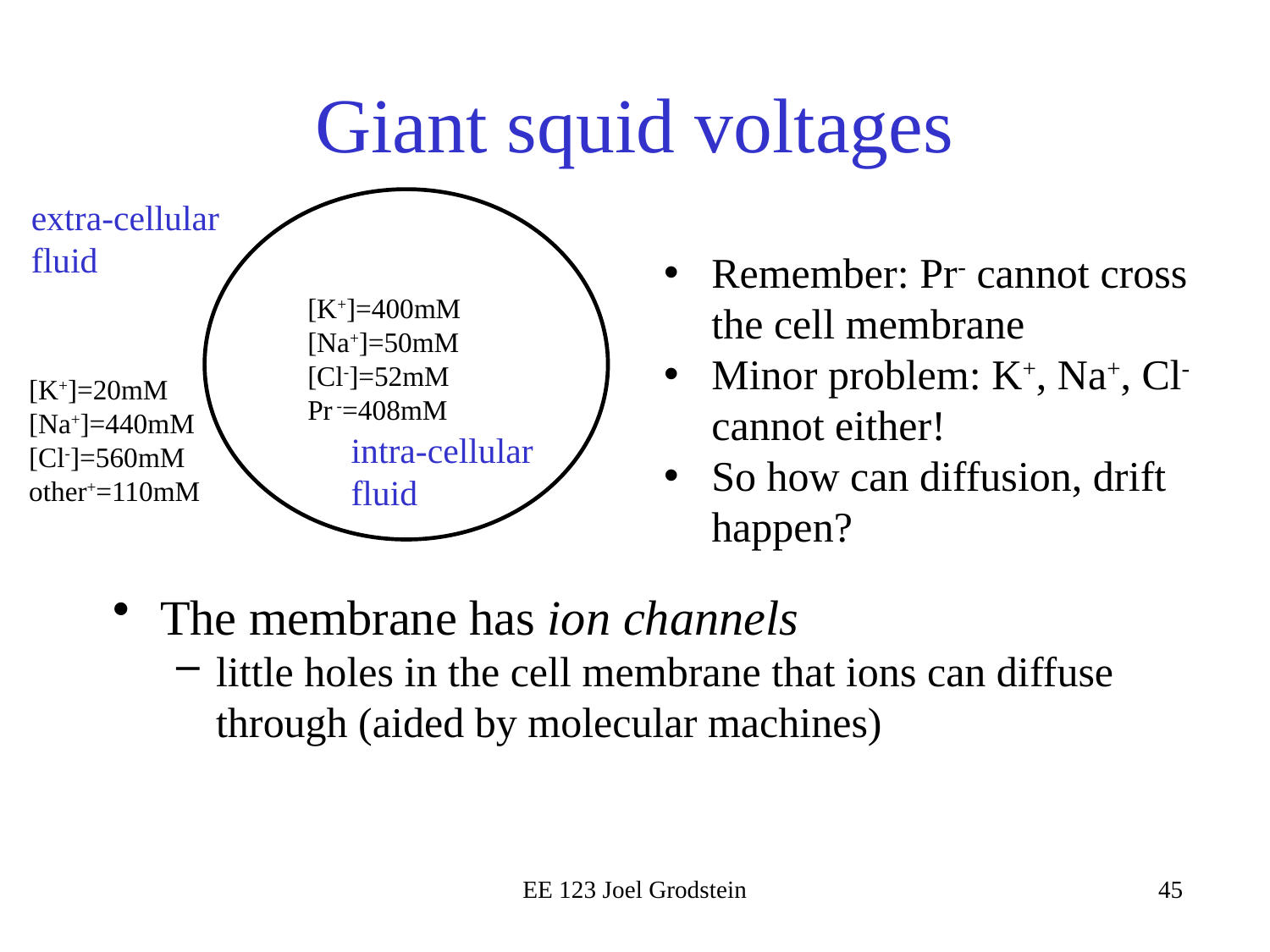

# Giant squid voltages
extra-cellular fluid

Remember: Pr- cannot cross the cell membrane
Minor problem: K+, Na+, Cl- cannot either!
So how can diffusion, drift happen?

[K+]=400mM
[Na+]=50mM
[Cl-]=52mM
Pr -=408mM
[K+]=20mM
[Na+]=440mM
[Cl-]=560mM
other+=110mM
intra-cellular fluid
The membrane has ion channels
little holes in the cell membrane that ions can diffuse through (aided by molecular machines)

EE 123 Joel Grodstein